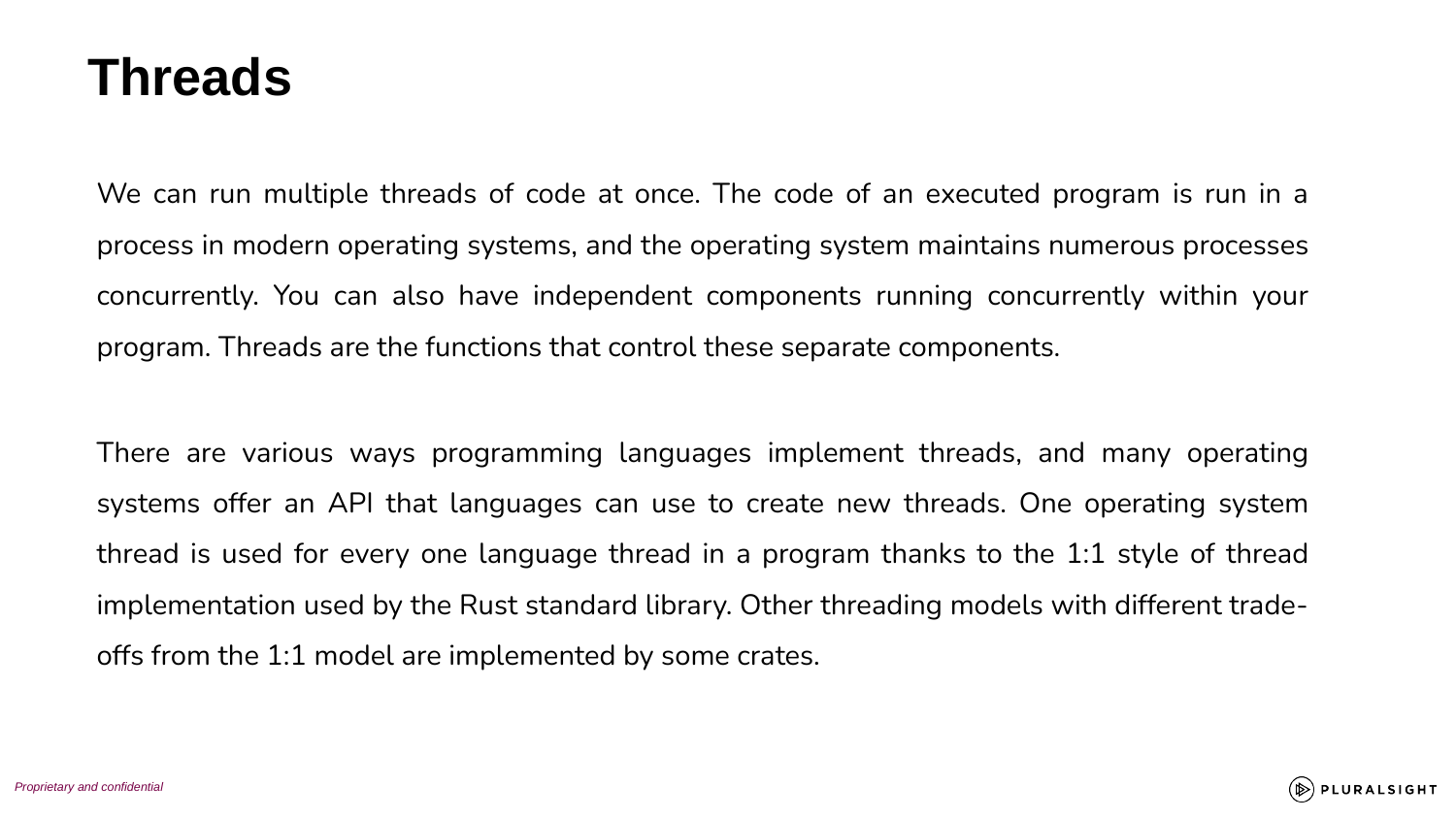

Threads
We can run multiple threads of code at once. The code of an executed program is run in a process in modern operating systems, and the operating system maintains numerous processes concurrently. You can also have independent components running concurrently within your program. Threads are the functions that control these separate components.
There are various ways programming languages implement threads, and many operating systems offer an API that languages can use to create new threads. One operating system thread is used for every one language thread in a program thanks to the 1:1 style of thread implementation used by the Rust standard library. Other threading models with different trade-offs from the 1:1 model are implemented by some crates.